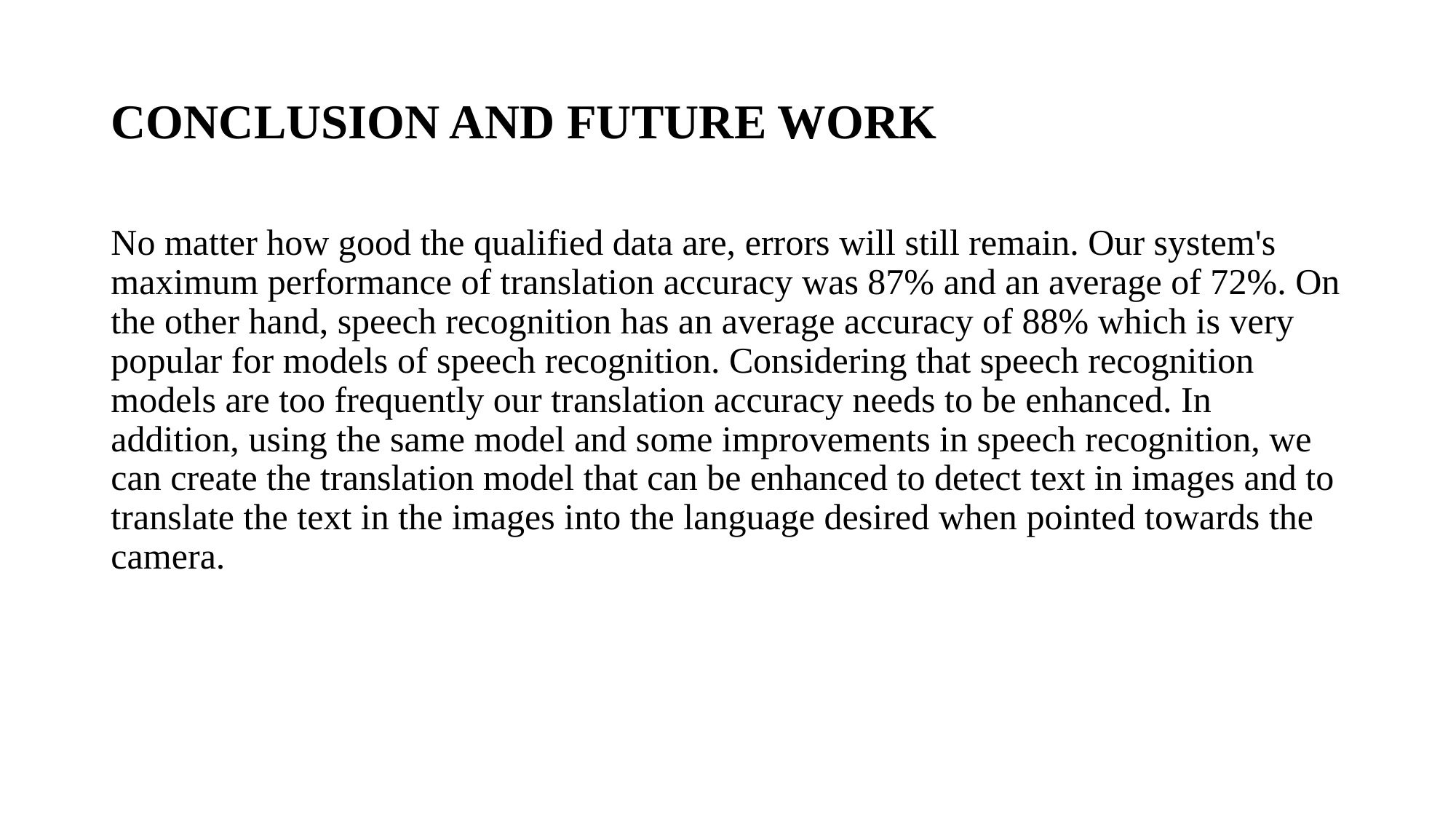

# CONCLUSION AND FUTURE WORK
No matter how good the qualified data are, errors will still remain. Our system's maximum performance of translation accuracy was 87% and an average of 72%. On the other hand, speech recognition has an average accuracy of 88% which is very popular for models of speech recognition. Considering that speech recognition models are too frequently our translation accuracy needs to be enhanced. In addition, using the same model and some improvements in speech recognition, we can create the translation model that can be enhanced to detect text in images and to translate the text in the images into the language desired when pointed towards the camera.